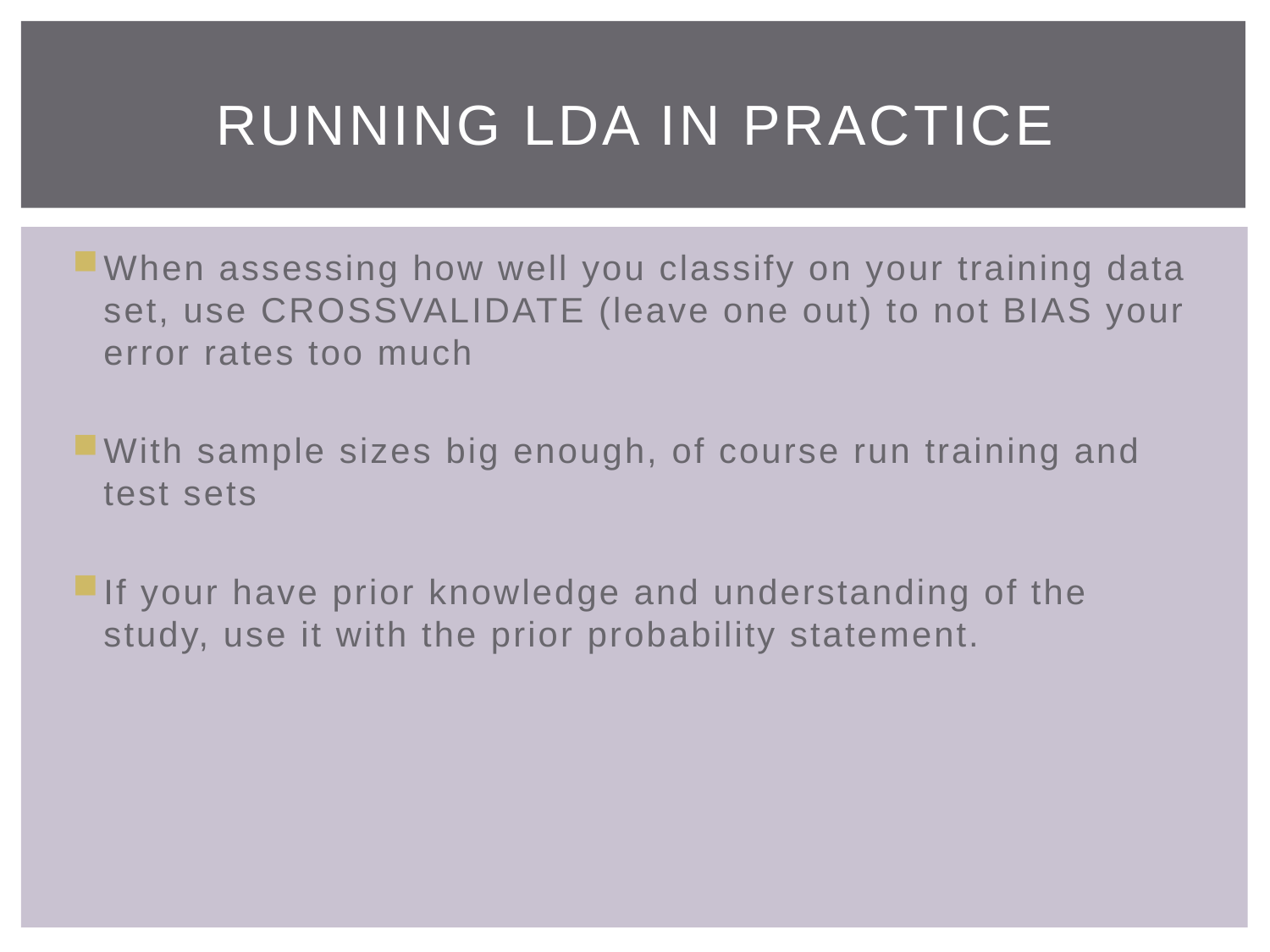

# Running LDA in PRACTICE
When assessing how well you classify on your training data set, use CROSSVALIDATE (leave one out) to not BIAS your error rates too much

With sample sizes big enough, of course run training and test sets

If your have prior knowledge and understanding of the study, use it with the prior probability statement.